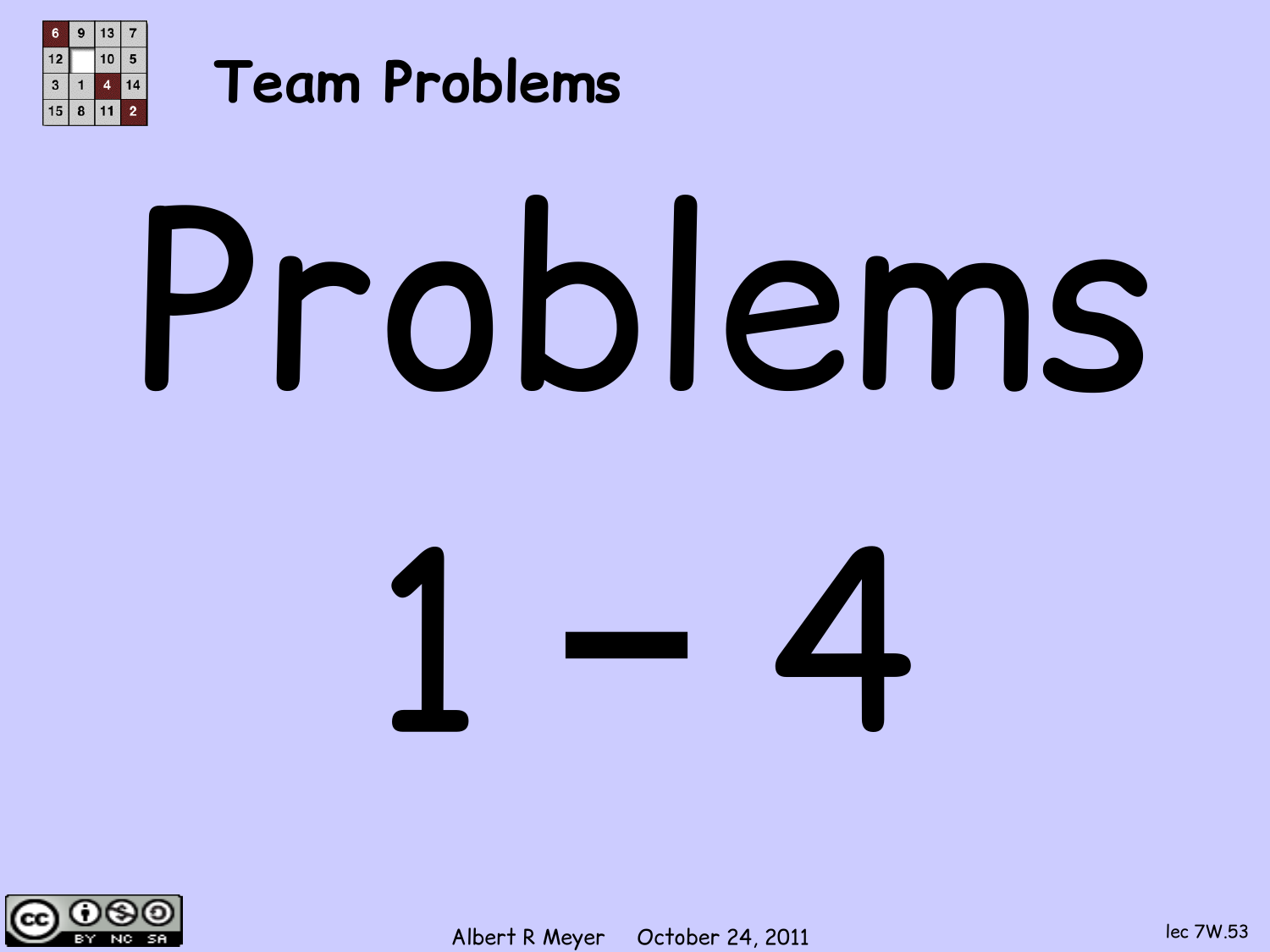

# Team Problems
Problems
1 − 4
lec 7W.53